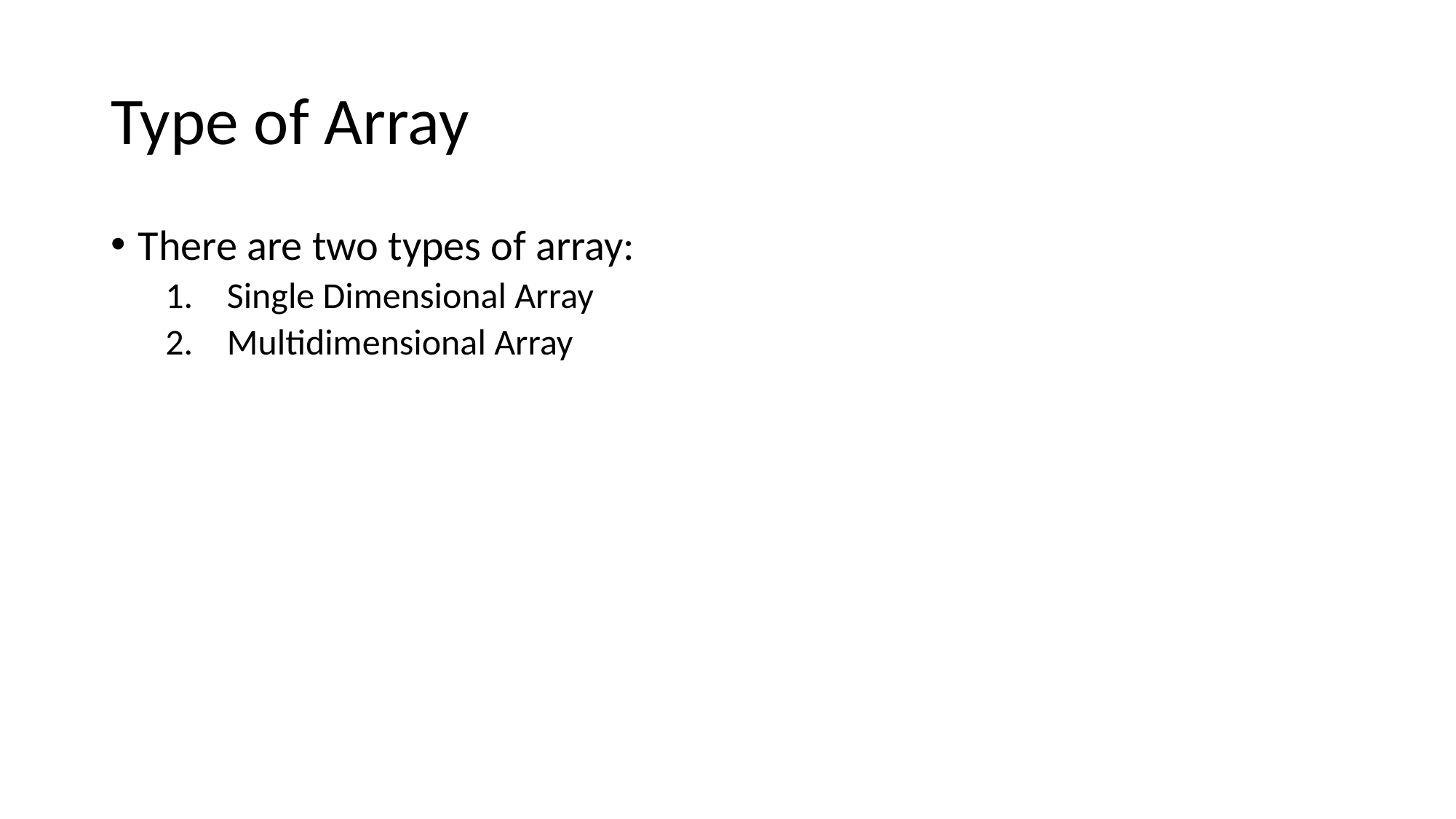

# Type of Array
There are two types of array:
Single Dimensional Array
Multidimensional Array